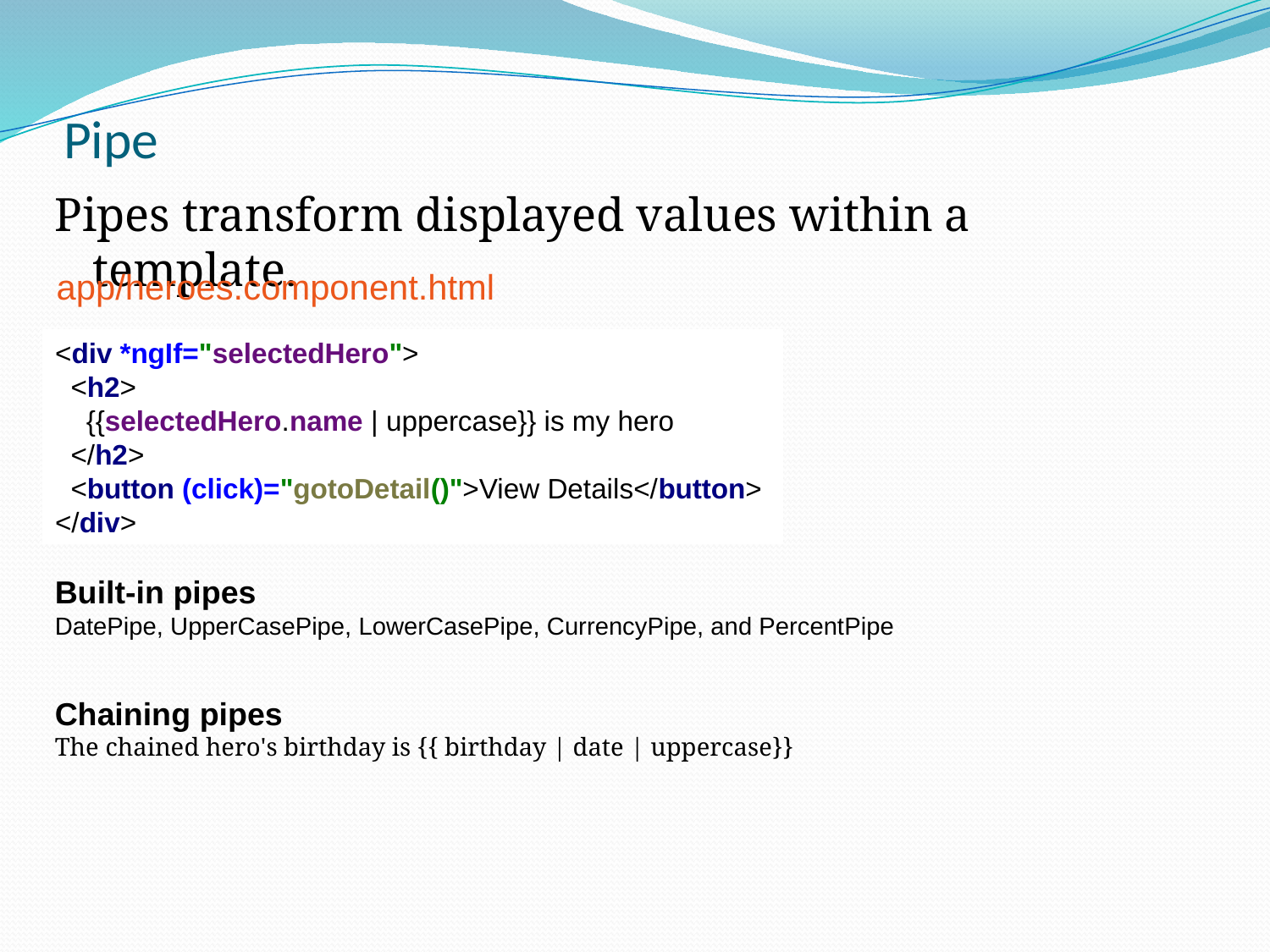

# Pipe
Pipes transform displayed values within a template.
app/heroes.component.html
<div *ngIf="selectedHero">
  <h2>
    {{selectedHero.name | uppercase}} is my hero
  </h2>
  <button (click)="gotoDetail()">View Details</button>
</div>
Built-in pipes
DatePipe, UpperCasePipe, LowerCasePipe, CurrencyPipe, and PercentPipe
Chaining pipes
The chained hero's birthday is {{ birthday | date | uppercase}}